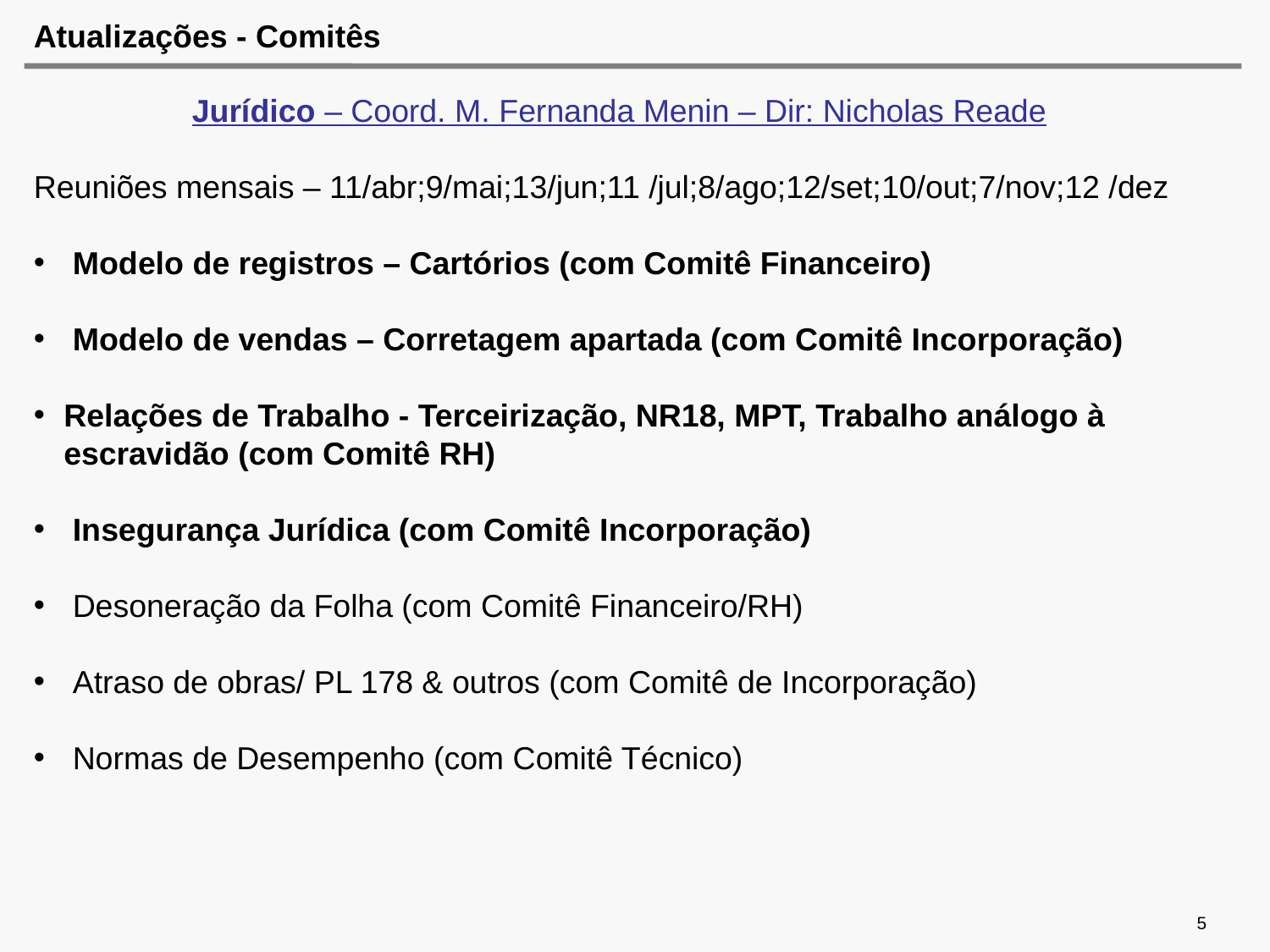

# Atualizações - Comitês

Jurídico – Coord. M. Fernanda Menin – Dir: Nicholas Reade

Reuniões mensais – 11/abr;9/mai;13/jun;11 /jul;8/ago;12/set;10/out;7/nov;12 /dez

 Modelo de registros – Cartórios (com Comitê Financeiro)

 Modelo de vendas – Corretagem apartada (com Comitê Incorporação)

Relações de Trabalho - Terceirização, NR18, MPT, Trabalho análogo à escravidão (com Comitê RH)

 Insegurança Jurídica (com Comitê Incorporação)

 Desoneração da Folha (com Comitê Financeiro/RH)

 Atraso de obras/ PL 178 & outros (com Comitê de Incorporação)

 Normas de Desempenho (com Comitê Técnico)

5